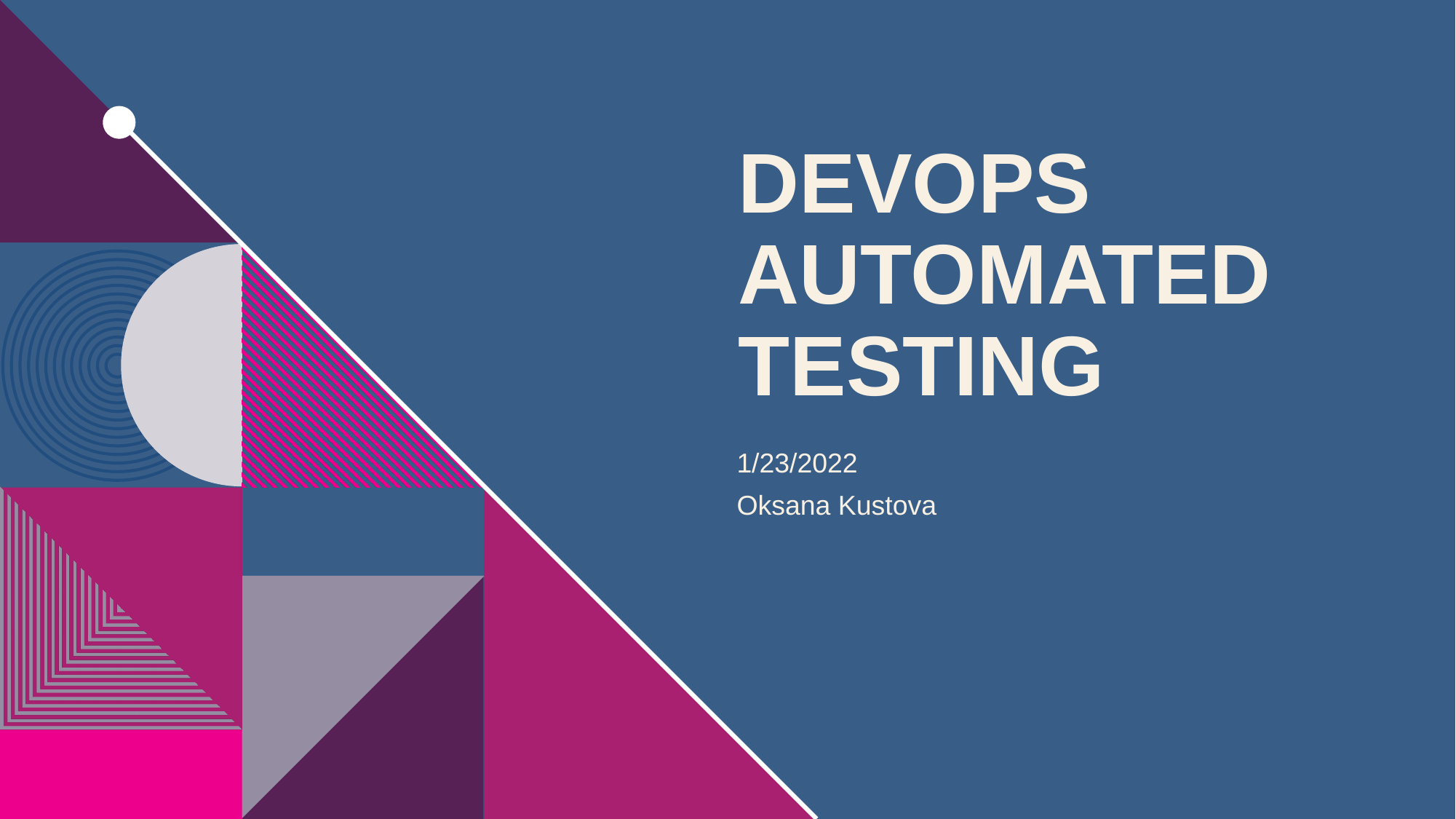

# DevOps Automated Testing
1/23/2022
Oksana Kustova